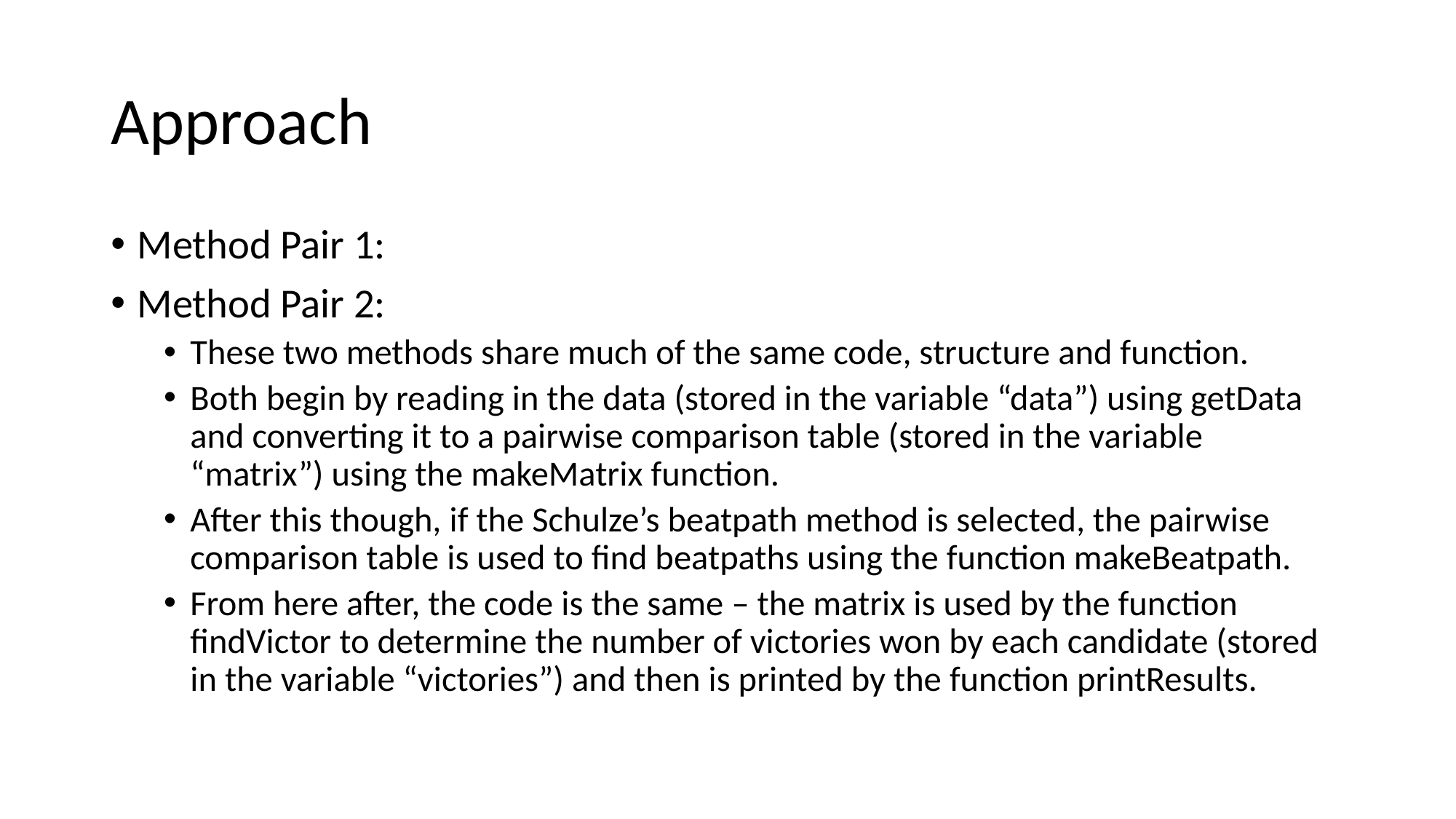

# Approach
Method Pair 1:
Method Pair 2:
These two methods share much of the same code, structure and function.
Both begin by reading in the data (stored in the variable “data”) using getData and converting it to a pairwise comparison table (stored in the variable “matrix”) using the makeMatrix function.
After this though, if the Schulze’s beatpath method is selected, the pairwise comparison table is used to find beatpaths using the function makeBeatpath.
From here after, the code is the same – the matrix is used by the function findVictor to determine the number of victories won by each candidate (stored in the variable “victories”) and then is printed by the function printResults.